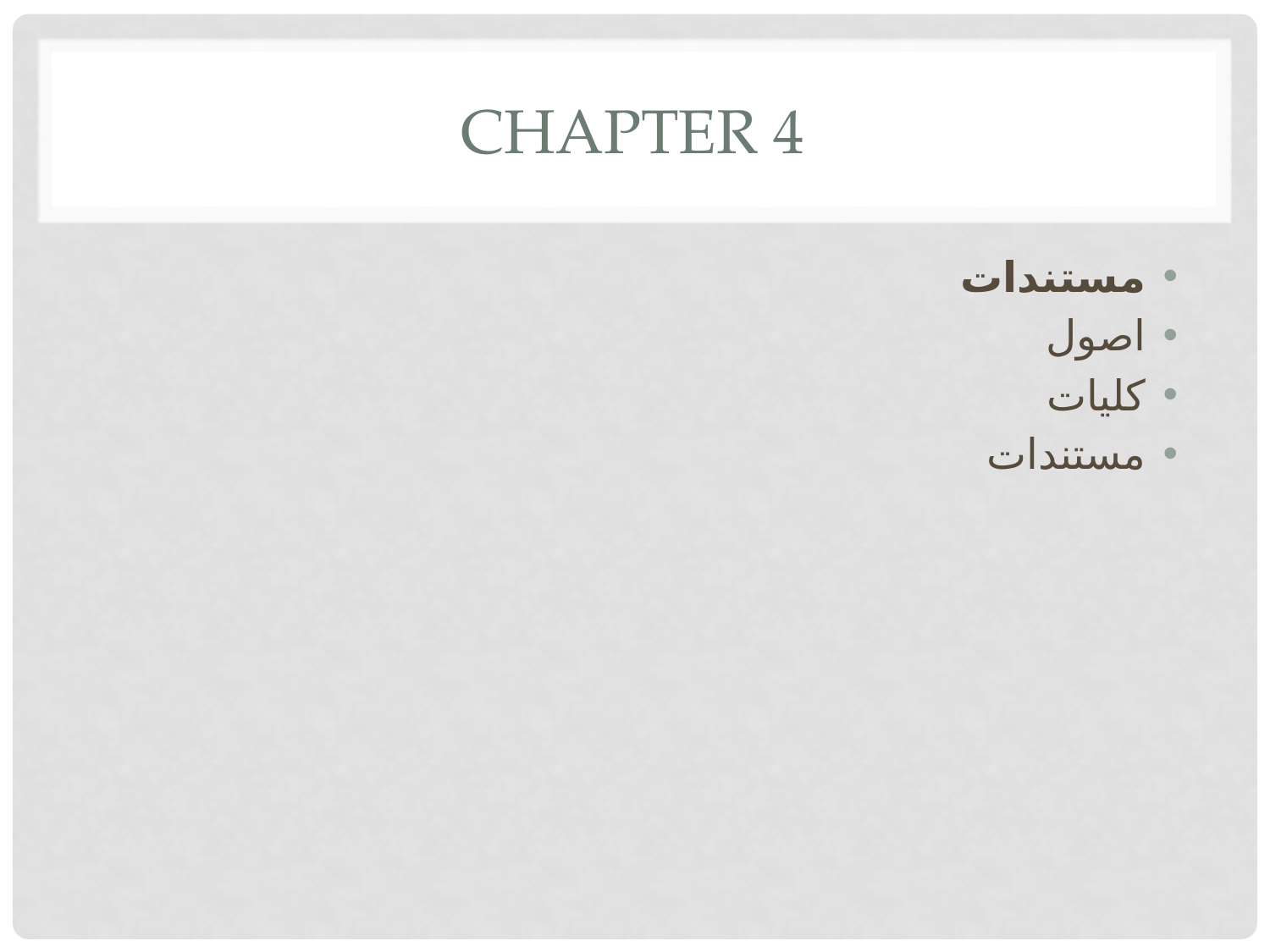

# CHAPTER 4
مستندات
اصول
کلیات
مستندات